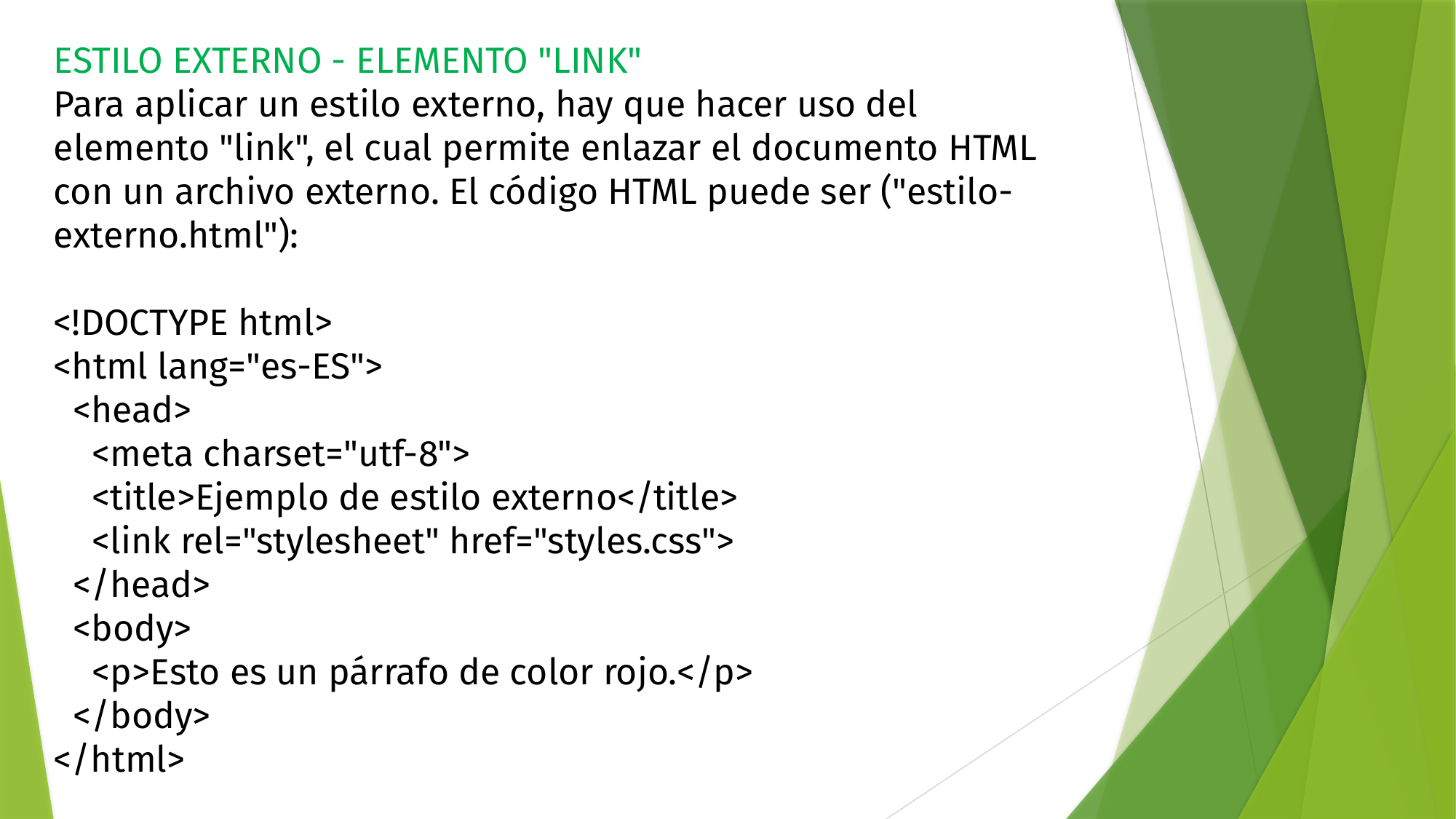

ESTILO EXTERNO - ELEMENTO "LINK"
Para aplicar un estilo externo, hay que hacer uso del elemento "link", el cual permite enlazar el documento HTML con un archivo externo. El código HTML puede ser ("estilo-externo.html"):

<!DOCTYPE html>
<html lang="es-ES">
  <head>
    <meta charset="utf-8">
    <title>Ejemplo de estilo externo</title>
    <link rel="stylesheet" href="styles.css">
  </head>
  <body>
    <p>Esto es un párrafo de color rojo.</p>
  </body>
</html>